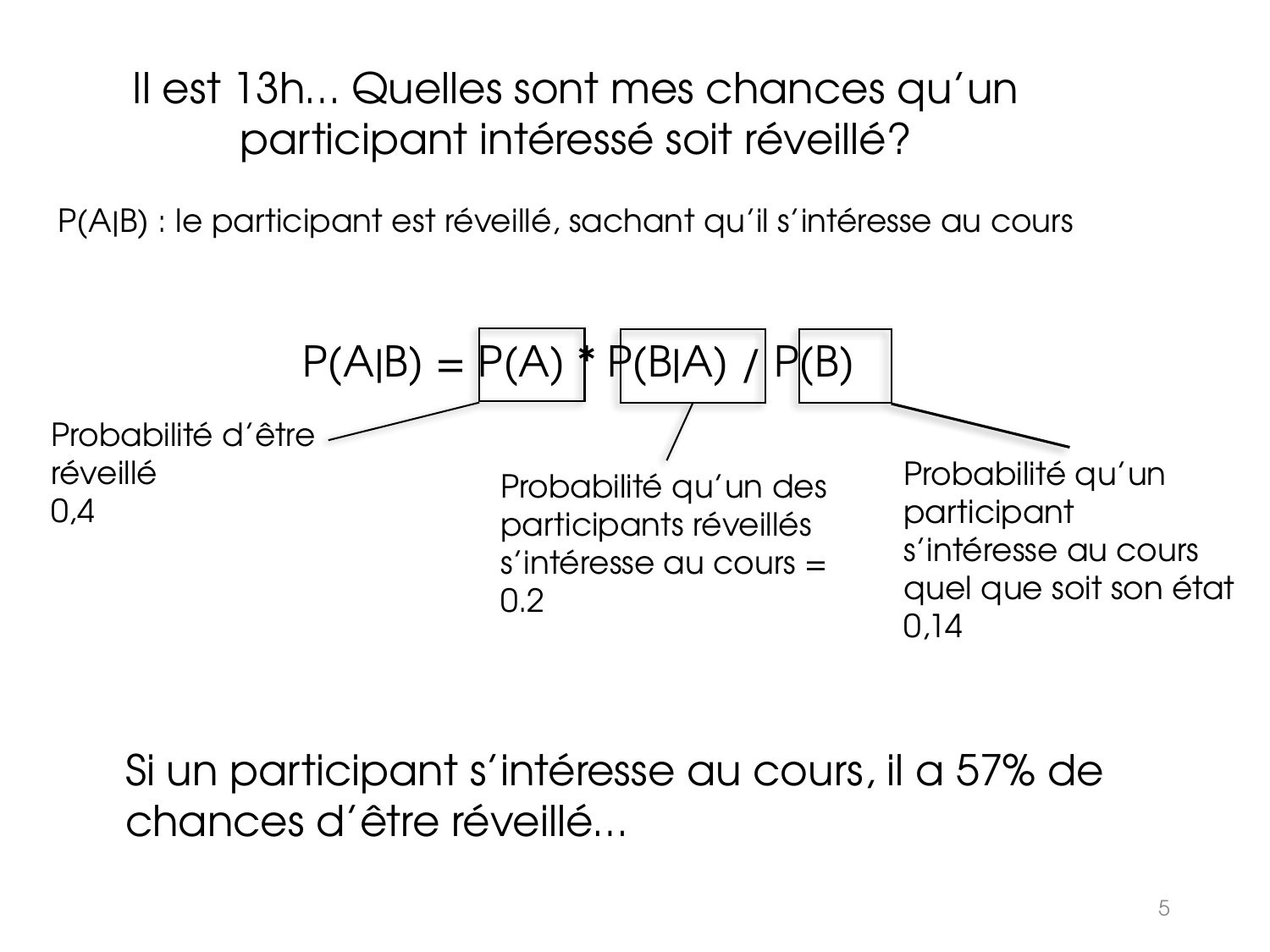

Il est 13h… Quelles sont mes chances qu’un participant intéressé soit réveillé?

P(A|B) : le participant est réveillé, sachant qu’il s’intéresse au cours

Probabilité d’être réveillé
0,4
P(A|B) = P(A) * P(B|A) / P(B)

Probabilité qu’un des participants réveillés s’intéresse au cours = 0.2

Probabilité qu’un participant s’intéresse au cours quel que soit son état
0,14
Si un participant s’intéresse au cours, il a 57% de chances d’être réveillé…

5